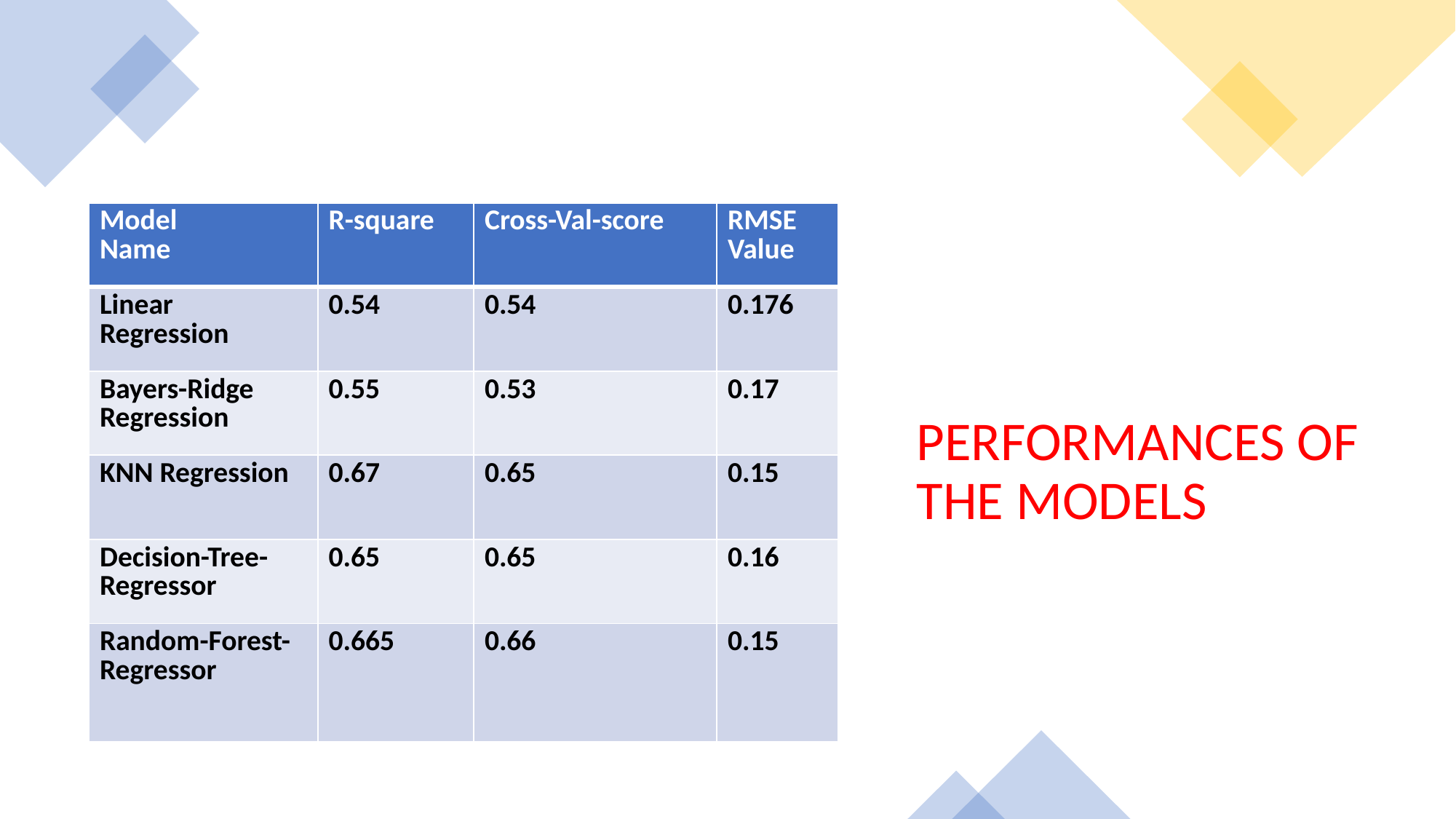

# PERFORMANCES OF THE MODELS
| Model Name | R-square | Cross-Val-score | RMSE Value |
| --- | --- | --- | --- |
| Linear Regression | 0.54 | 0.54 | 0.176 |
| Bayers-Ridge Regression | 0.55 | 0.53 | 0.17 |
| KNN Regression | 0.67 | 0.65 | 0.15 |
| Decision-Tree-Regressor | 0.65 | 0.65 | 0.16 |
| Random-Forest-Regressor | 0.665 | 0.66 | 0.15 |